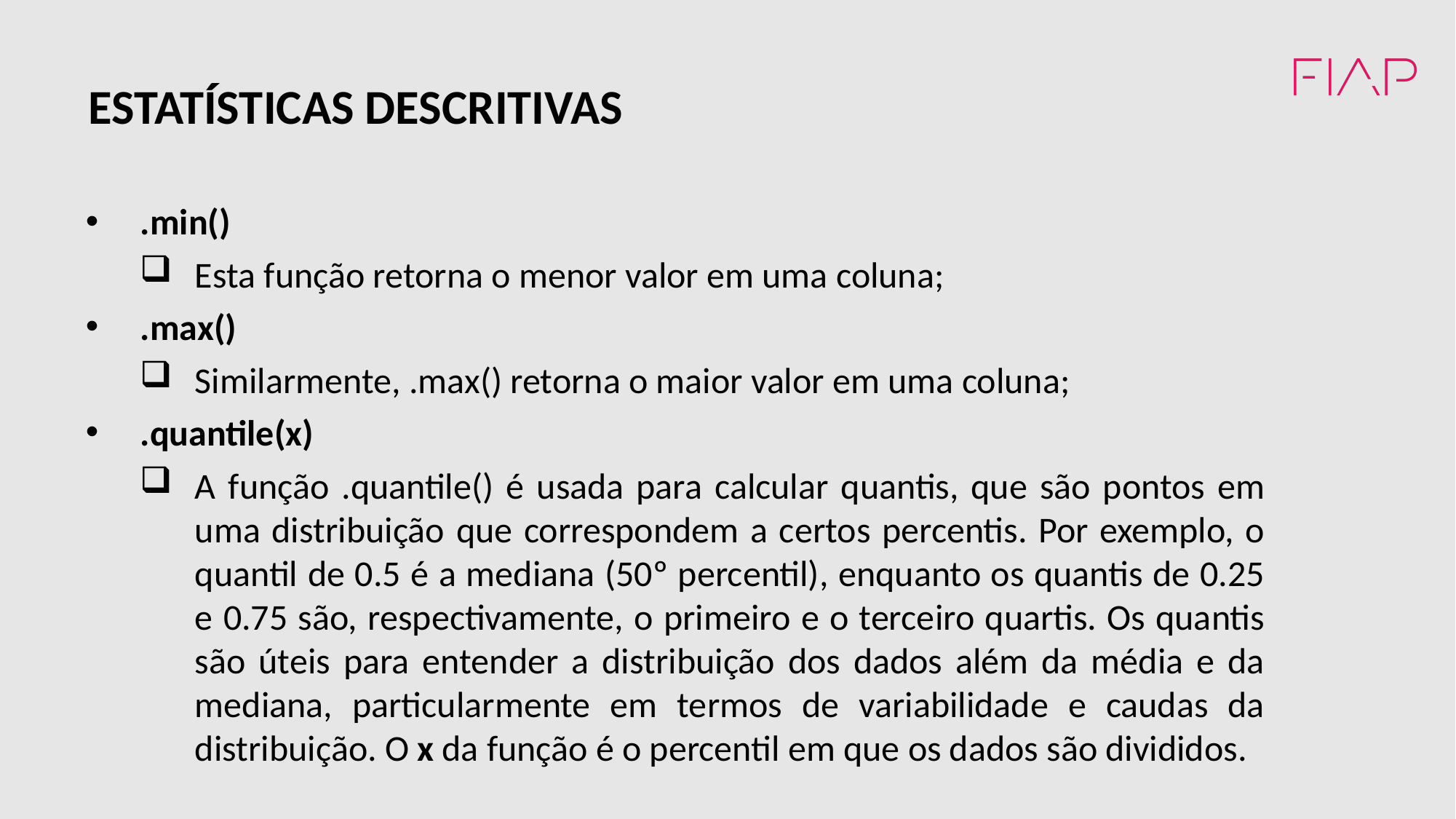

ESTATÍSTICAS DESCRITIVAS
.min()
Esta função retorna o menor valor em uma coluna;
.max()
Similarmente, .max() retorna o maior valor em uma coluna;
.quantile(x)
A função .quantile() é usada para calcular quantis, que são pontos em uma distribuição que correspondem a certos percentis. Por exemplo, o quantil de 0.5 é a mediana (50º percentil), enquanto os quantis de 0.25 e 0.75 são, respectivamente, o primeiro e o terceiro quartis. Os quantis são úteis para entender a distribuição dos dados além da média e da mediana, particularmente em termos de variabilidade e caudas da distribuição. O x da função é o percentil em que os dados são divididos.